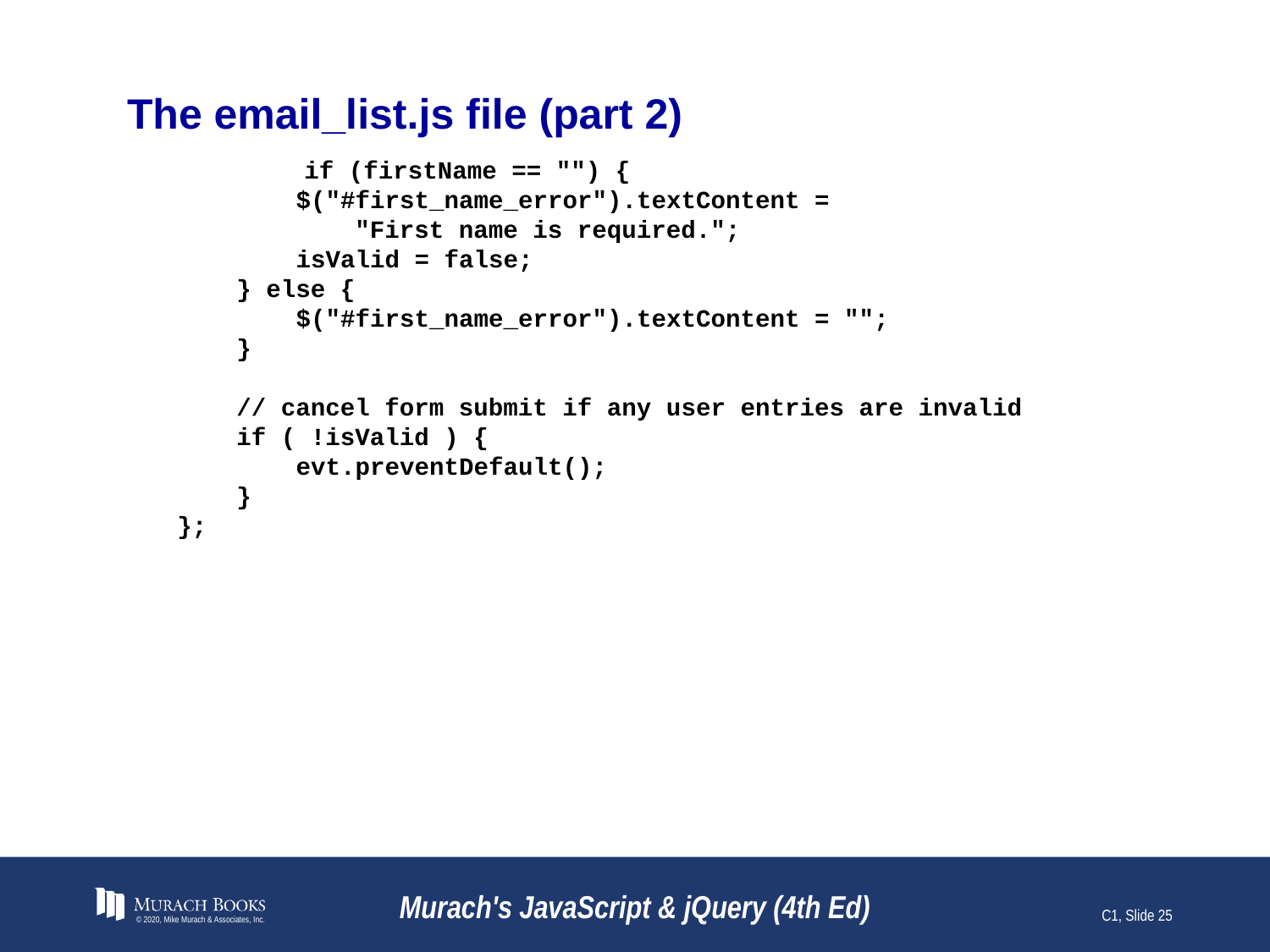

# The email_list.js file (part 2)
 	if (firstName == "") {
        $("#first_name_error").textContent =
            "First name is required.";
        isValid = false;
    } else {
        $("#first_name_error").textContent = "";
    }

    // cancel form submit if any user entries are invalid
    if ( !isValid ) {
        evt.preventDefault();
    }
};
© 2020, Mike Murach & Associates, Inc.
Murach's JavaScript & jQuery (4th Ed)

C1, Slide 25